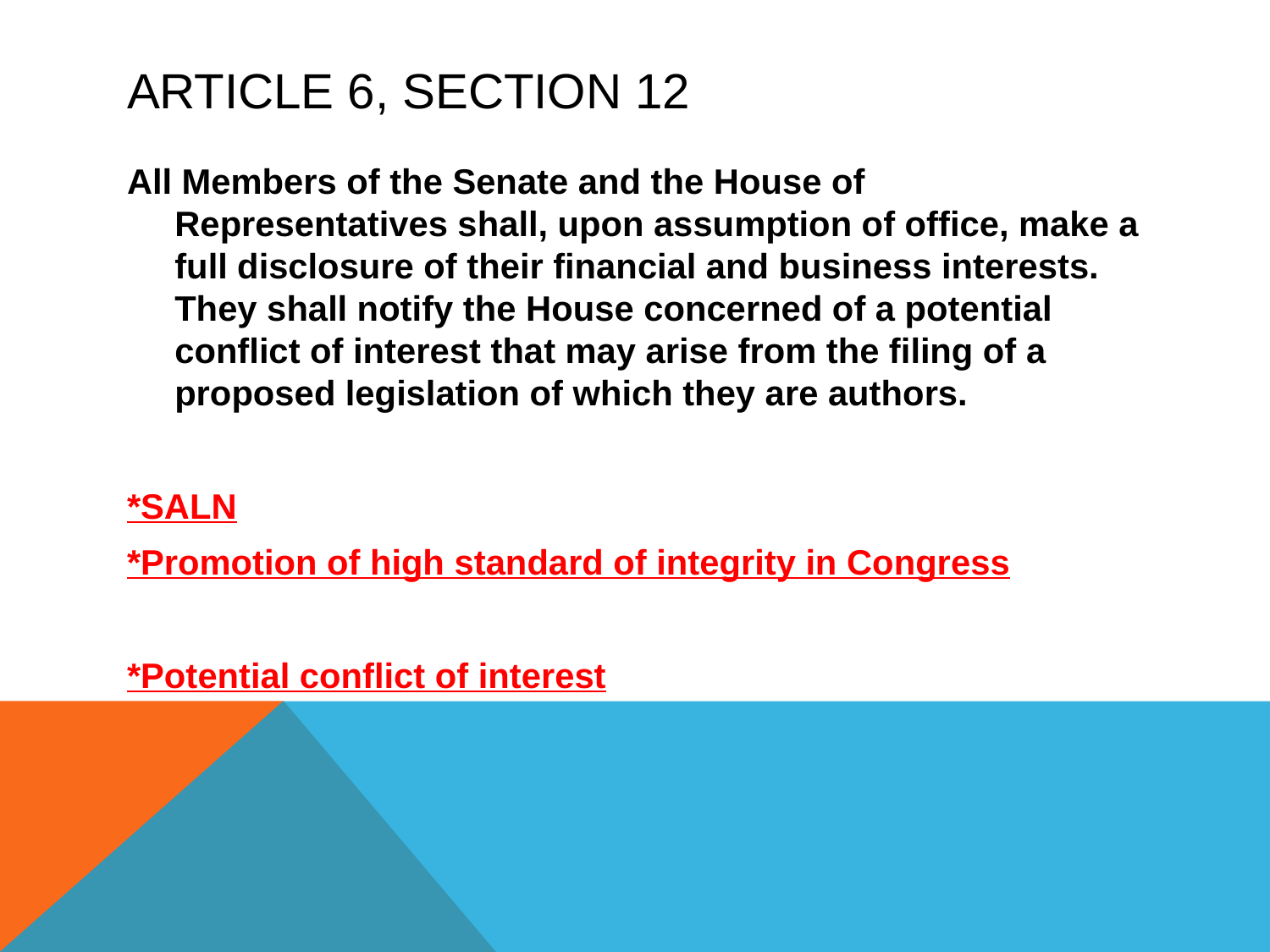

# Article 6, Section 12
All Members of the Senate and the House of Representatives shall, upon assumption of office, make a full disclosure of their financial and business interests. They shall notify the House concerned of a potential conflict of interest that may arise from the filing of a proposed legislation of which they are authors.

*SALN
*Promotion of high standard of integrity in Congress

*Potential conflict of interest